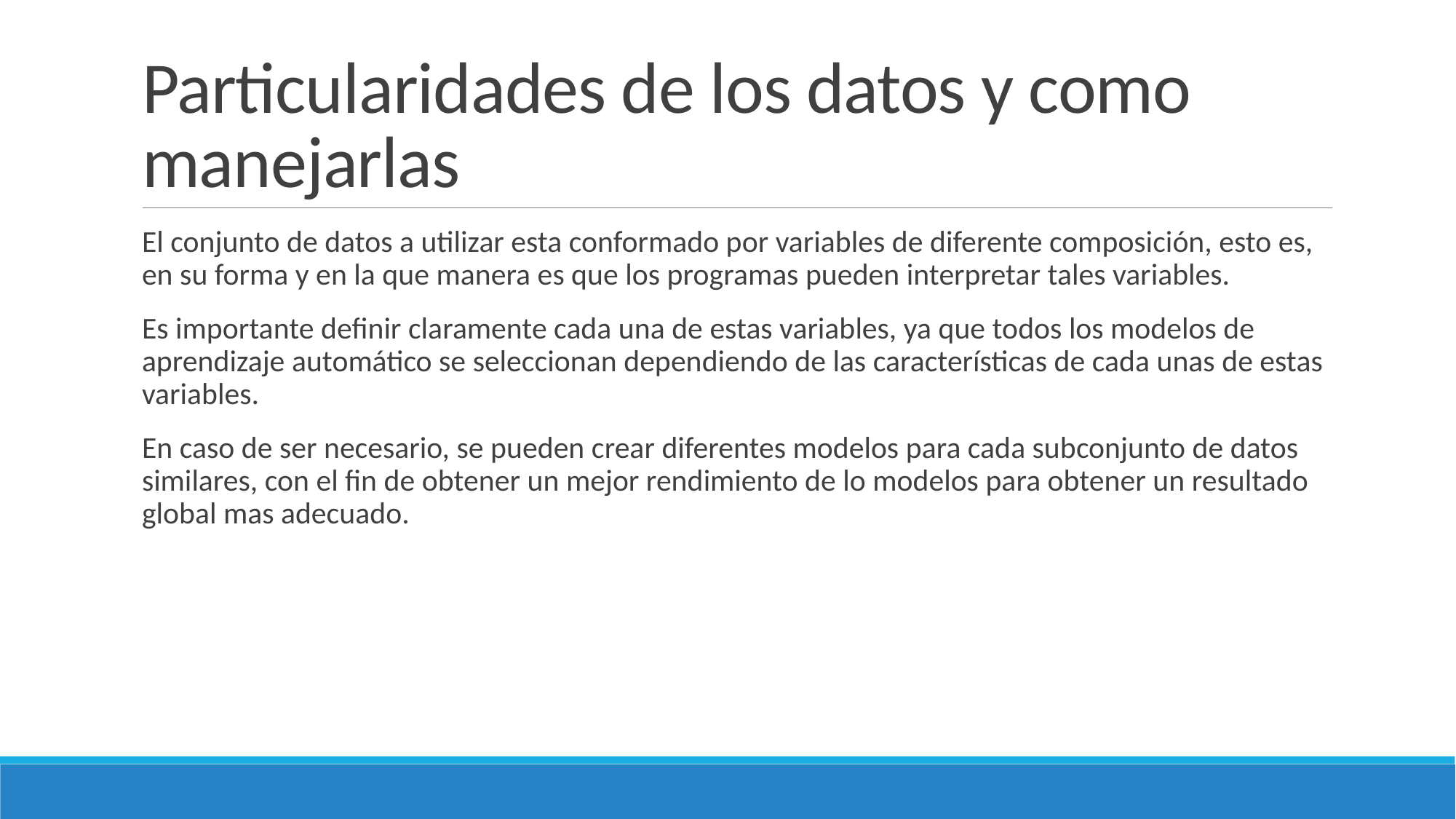

# Particularidades de los datos y como manejarlas
El conjunto de datos a utilizar esta conformado por variables de diferente composición, esto es, en su forma y en la que manera es que los programas pueden interpretar tales variables.
Es importante definir claramente cada una de estas variables, ya que todos los modelos de aprendizaje automático se seleccionan dependiendo de las características de cada unas de estas variables.
En caso de ser necesario, se pueden crear diferentes modelos para cada subconjunto de datos similares, con el fin de obtener un mejor rendimiento de lo modelos para obtener un resultado global mas adecuado.